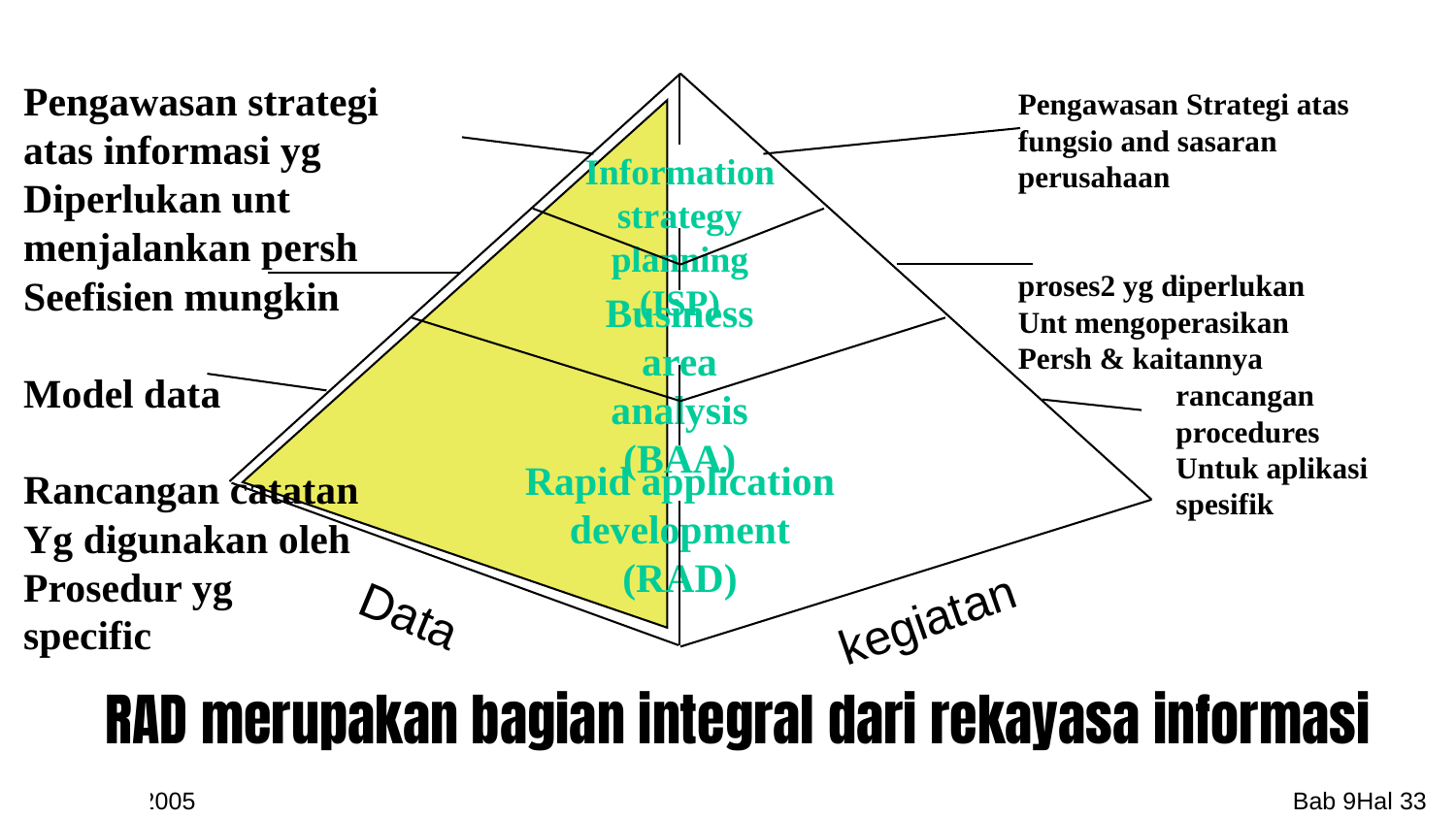

Pengawasan strategi
atas informasi yg
Diperlukan unt menjalankan persh
Seefisien mungkin

Model data

Rancangan catatan
Yg digunakan oleh
Prosedur yg
specific

Pengawasan Strategi atas
fungsio and sasaran
perusahaan

proses2 yg diperlukan
Unt mengoperasikan
Persh & kaitannya

Information
strategy
planning
(ISP)
Business area
analysis
(BAA)
rancangan
procedures
Untuk aplikasi
spesifik
Rapid application development
(RAD)
.
Data
kegiatan
RAD merupakan bagian integral dari rekayasa informasi